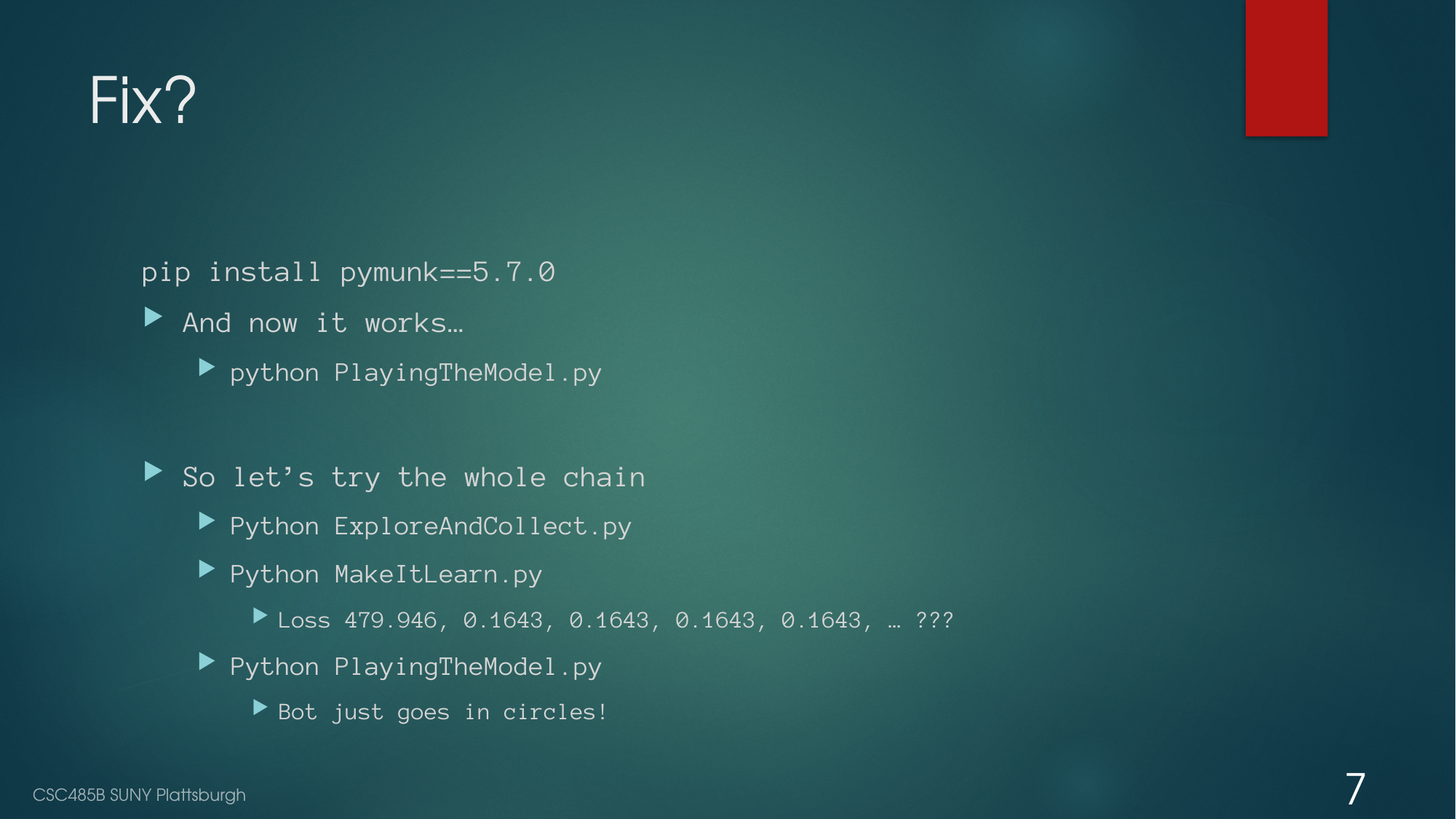

# Fix?
pip install pymunk==5.7.0
And now it works…
python PlayingTheModel.py

So let’s try the whole chain
Python ExploreAndCollect.py
Python MakeItLearn.py
Loss 479.946, 0.1643, 0.1643, 0.1643, 0.1643, … ???
Python PlayingTheModel.py
Bot just goes in circles!

7
CSC485B SUNY Plattsburgh